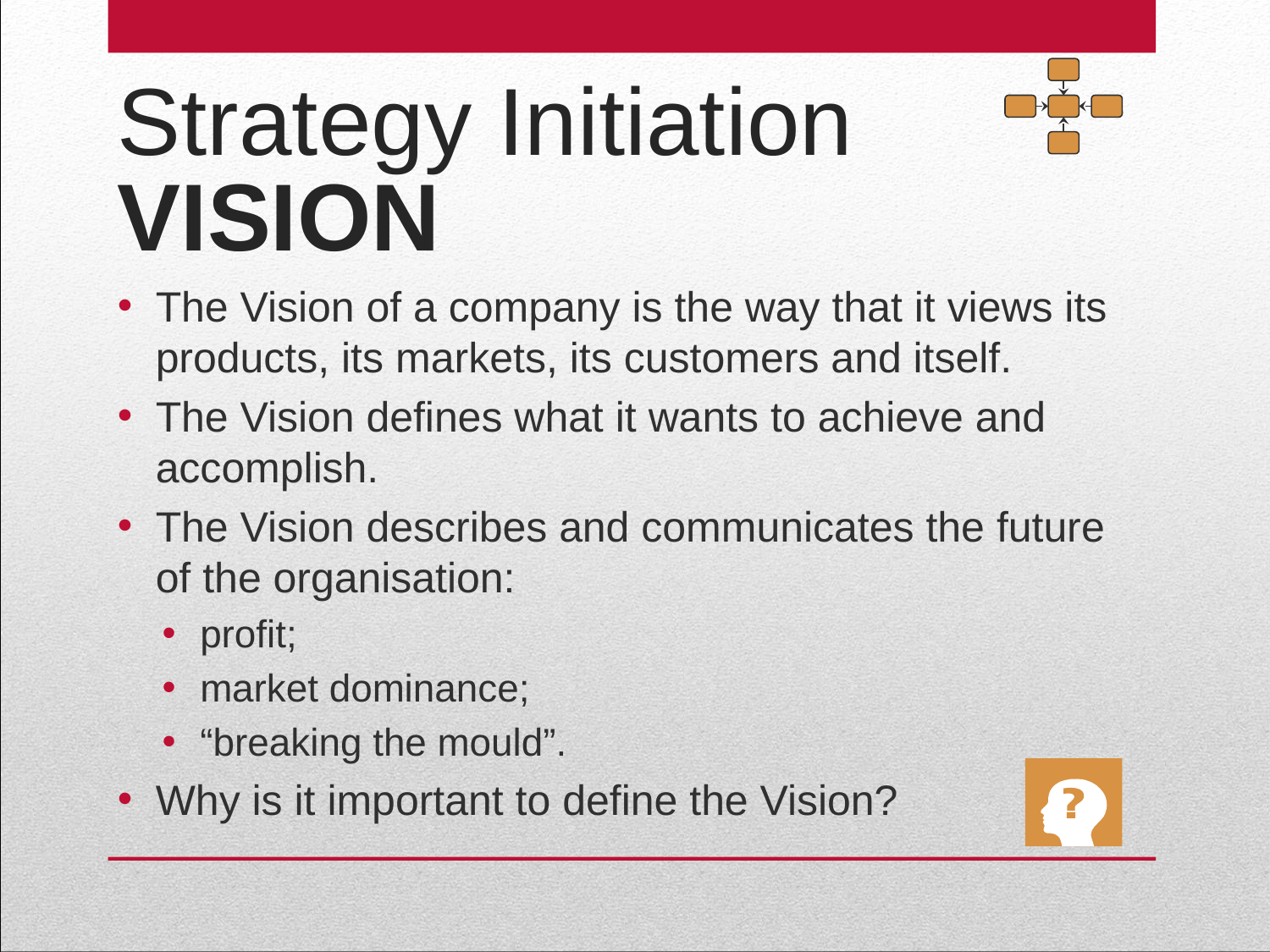

Strategy Initiation

# VISION
The Vision of a company is the way that it views its products, its markets, its customers and itself.
The Vision defines what it wants to achieve and accomplish.
The Vision describes and communicates the future of the organisation:
profit;
market dominance;
“breaking the mould”.
Why is it important to define the Vision?